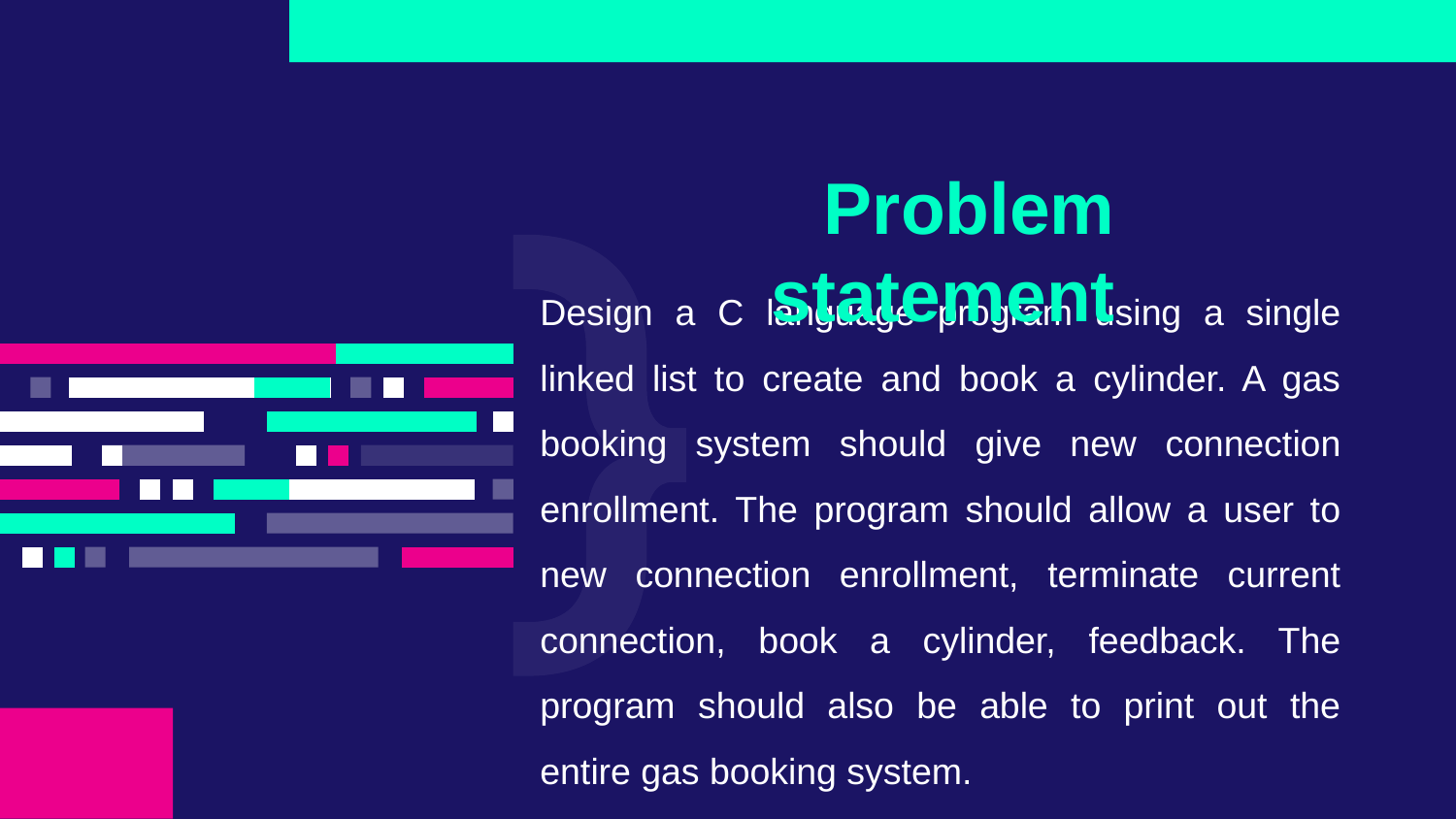

# Problem statement
Design a C language program using a single linked list to create and book a cylinder. A gas booking system should give new connection enrollment. The program should allow a user to new connection enrollment, terminate current connection, book a cylinder, feedback. The program should also be able to print out the entire gas booking system.